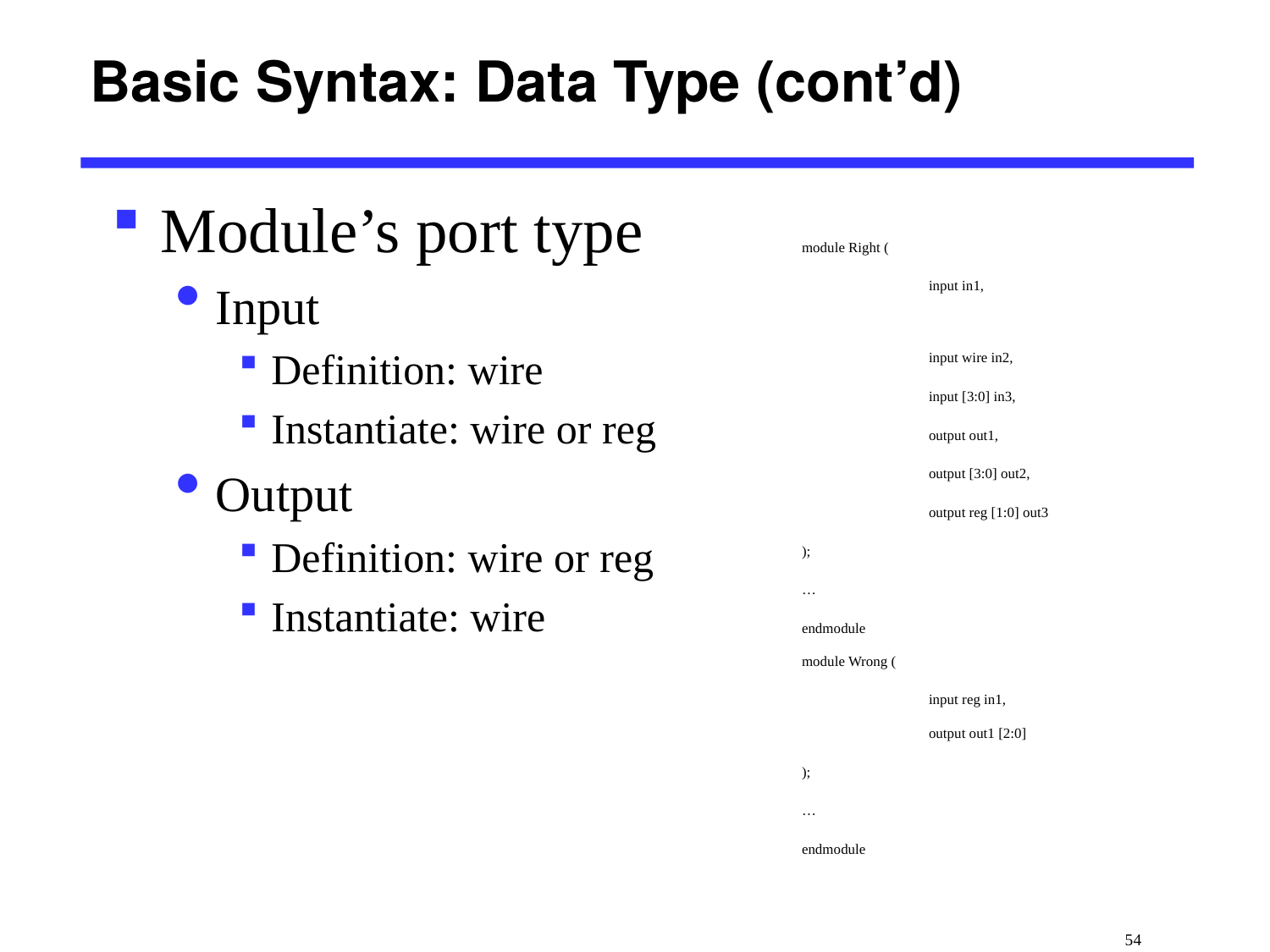

# Basic Syntax: Data Type (cont’d)
Module’s port type
Input
Definition: wire
Instantiate: wire or reg
Output
Definition: wire or reg
Instantiate: wire

module Right (
	input in1,
	input wire in2,
	input [3:0] in3,
	output out1,
	output [3:0] out2,
	output reg [1:0] out3
);
…
endmodule
module Wrong (
	input reg in1,		output out1 [2:0]
);
…
endmodule
                           54